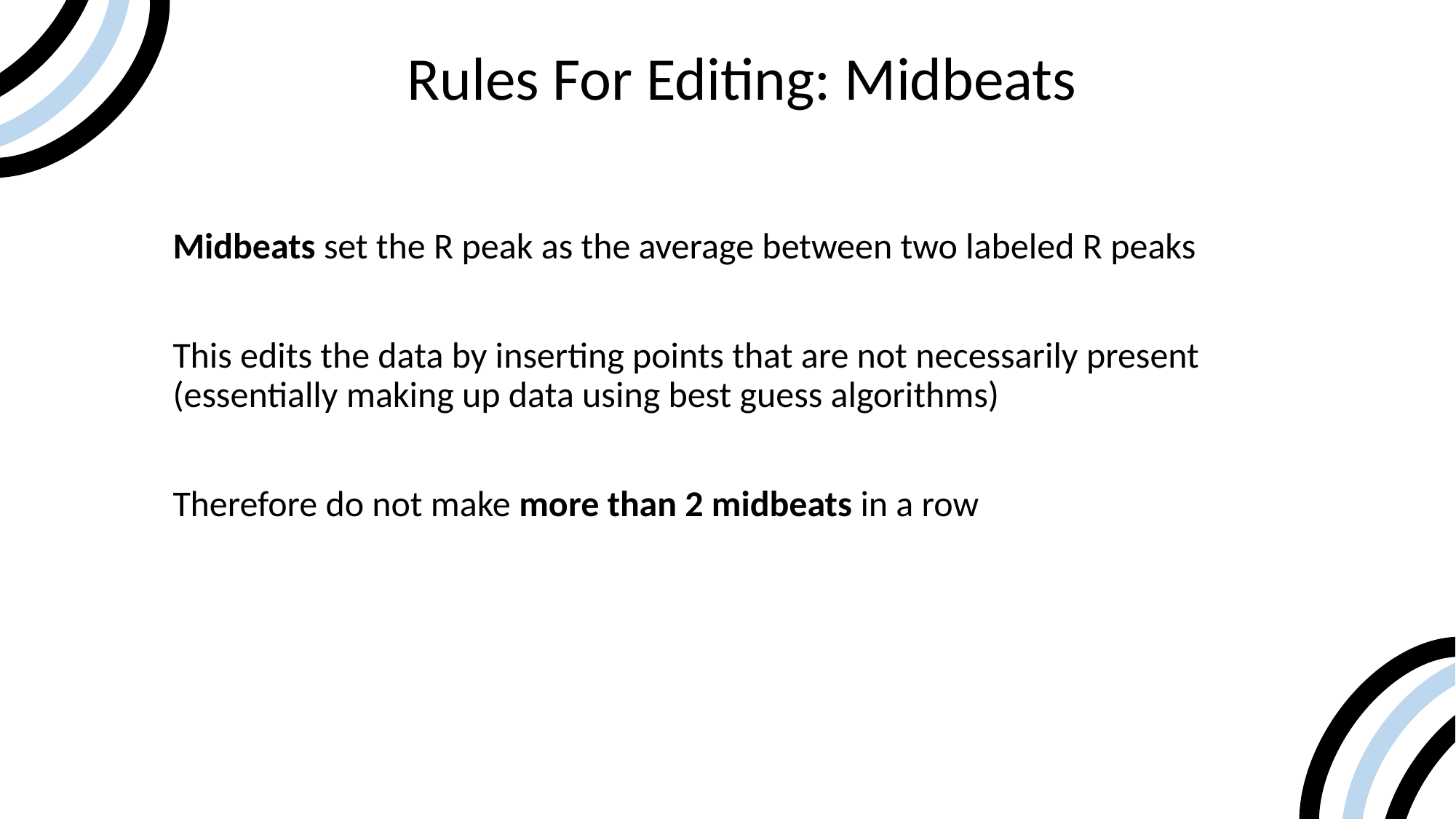

Rules For Editing: Midbeats
Midbeats set the R peak as the average between two labeled R peaks

This edits the data by inserting points that are not necessarily present (essentially making up data using best guess algorithms)

Therefore do not make more than 2 midbeats in a row